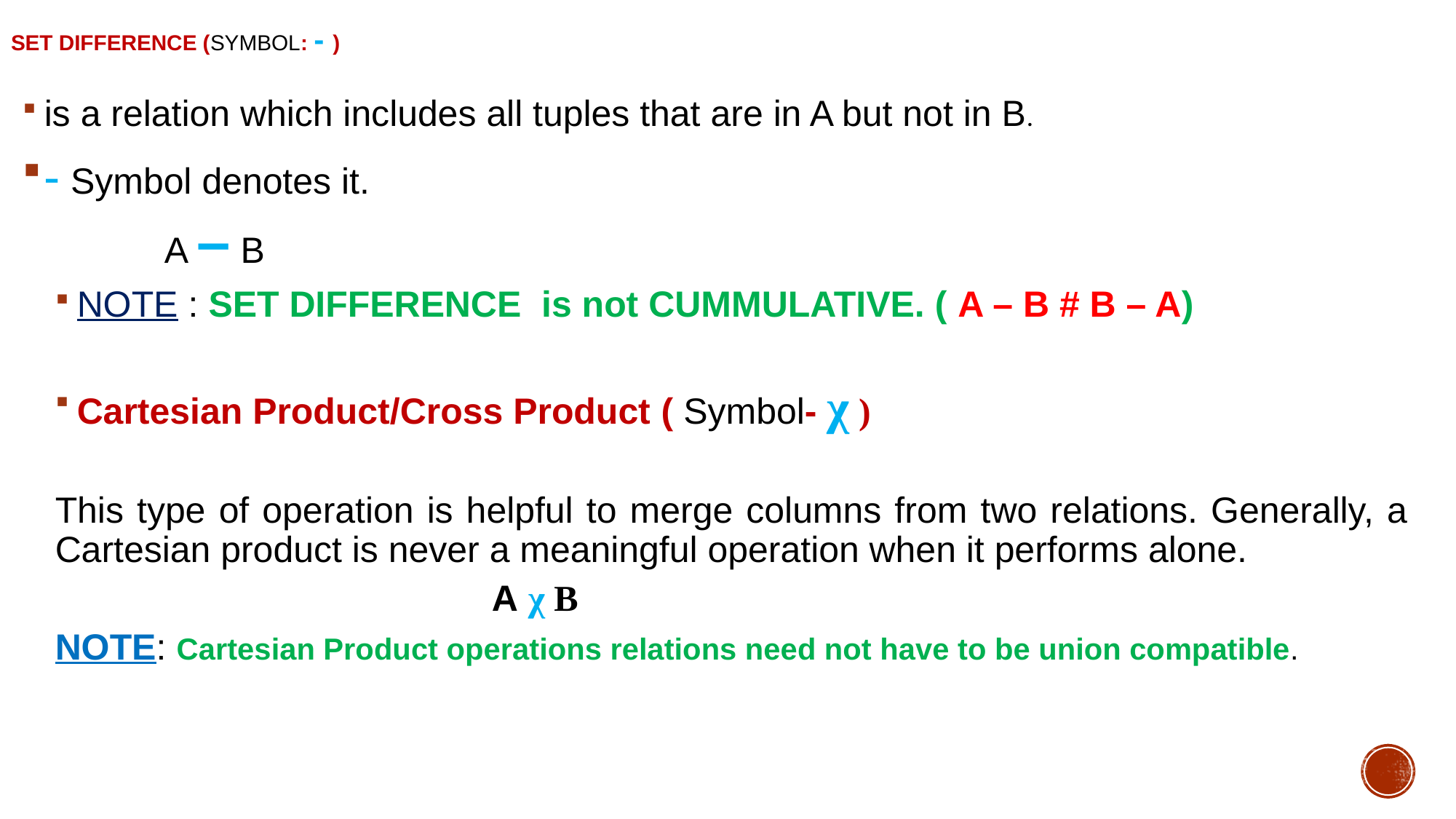

# SET DIFFERENCE (Symbol: - )
is a relation which includes all tuples that are in A but not in B.
- Symbol denotes it.
	A – B
NOTE : SET DIFFERENCE  is not CUMMULATIVE. ( A – B # B – A)

Cartesian Product/Cross Product ( Symbol- χ )

This type of operation is helpful to merge columns from two relations. Generally, a Cartesian product is never a meaningful operation when it performs alone.
				A χ B
NOTE: Cartesian Product operations relations need not have to be union compatible.